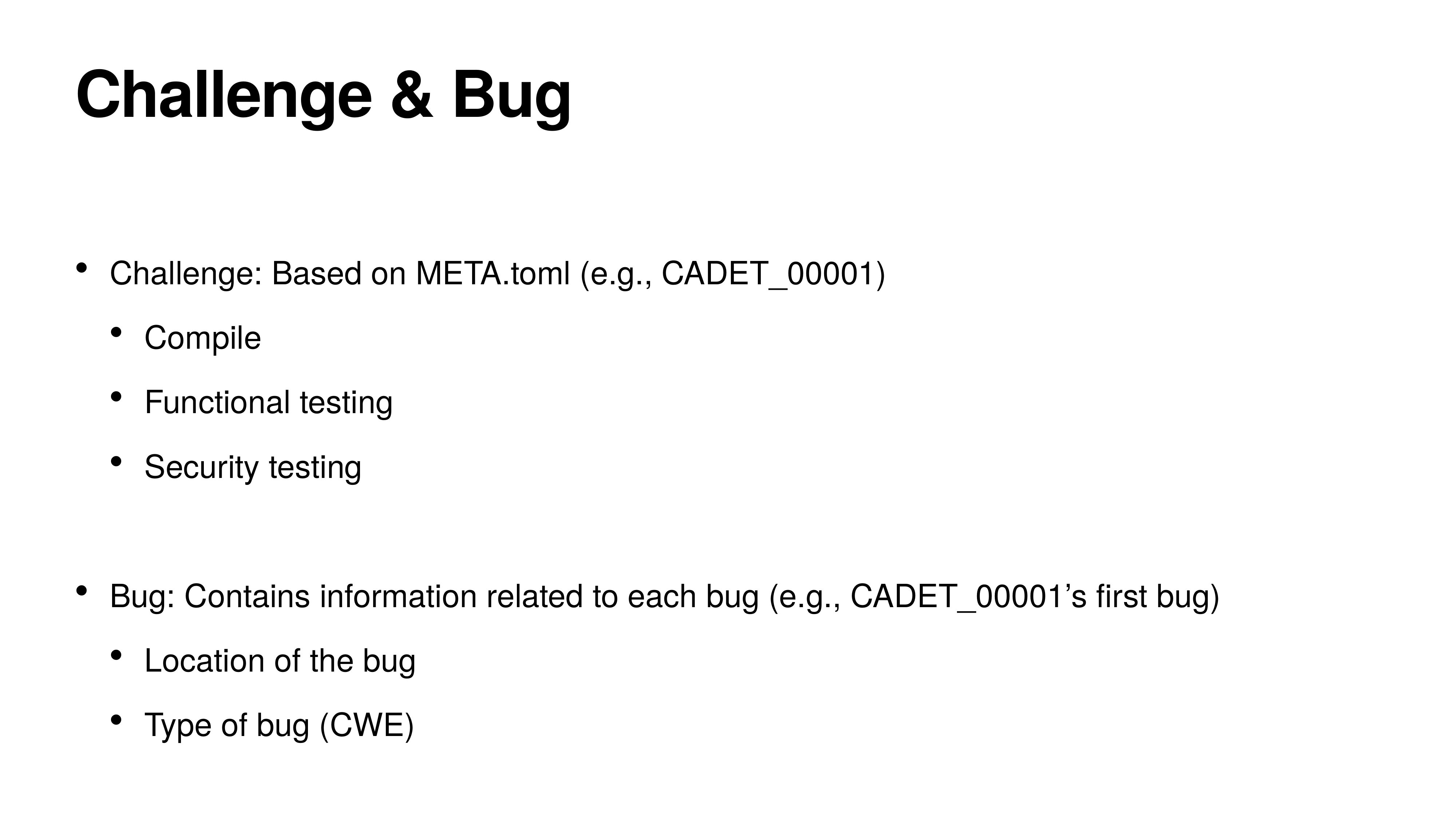

# Challenge & Bug

Challenge: Based on META.toml (e.g., CADET_00001)
Compile
Functional testing
Security testing

Bug: Contains information related to each bug (e.g., CADET_00001’s first bug)
Location of the bug
Type of bug (CWE)